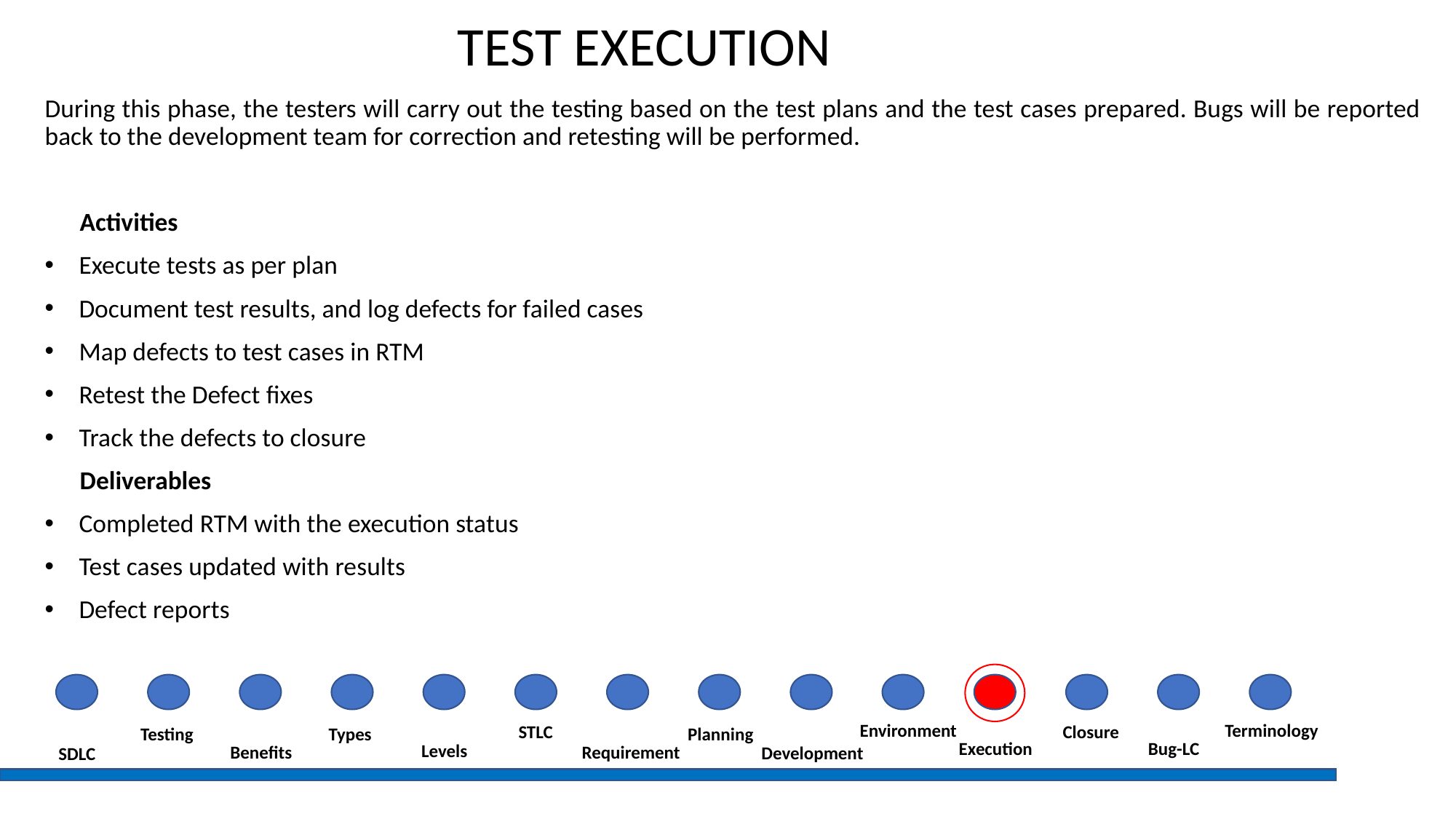

TEST EXECUTION
During this phase, the testers will carry out the testing based on the test plans and the test cases prepared. Bugs will be reported back to the development team for correction and retesting will be performed.

      Activities
Execute tests as per plan
Document test results, and log defects for failed cases
Map defects to test cases in RTM
Retest the Defect fixes
Track the defects to closure
      Deliverables
Completed RTM with the execution status
Test cases updated with results
Defect reports

Terminology
Environment
STLC
Closure
Planning
Types
Testing
Bug-LC
Execution
Levels
Benefits
Requirement
Development
SDLC